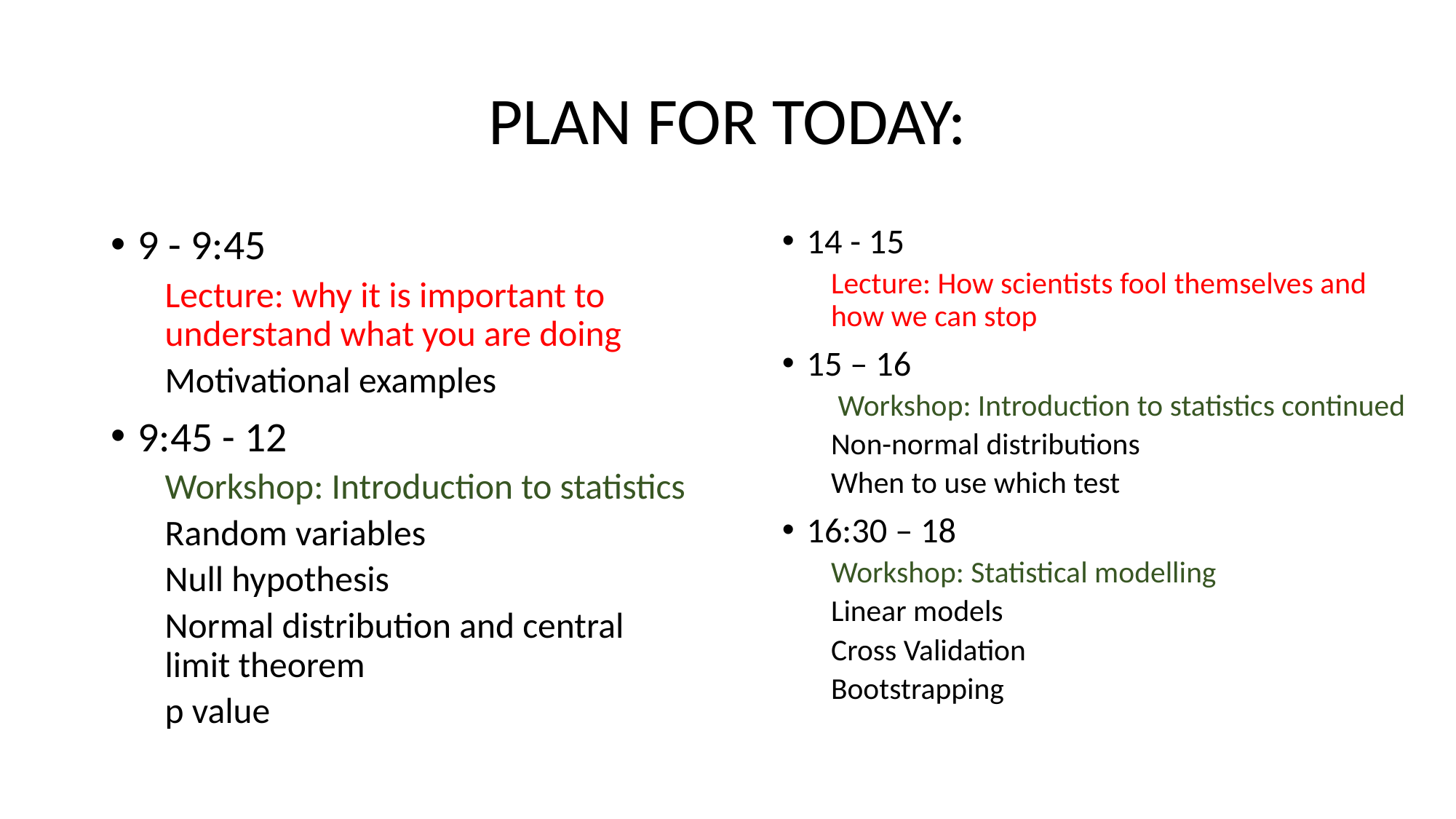

# PLAN FOR TODAY:
9 - 9:45
Lecture: why it is important to understand what you are doing
Motivational examples
9:45 - 12
Workshop: Introduction to statistics
	Random variables
	Null hypothesis
	Normal distribution and central 		limit theorem
	p value

14 - 15
Lecture: How scientists fool themselves and how we can stop
15 – 16
 Workshop: Introduction to statistics continued
	Non-normal distributions
	When to use which test
16:30 – 18
Workshop: Statistical modelling
	Linear models
	Cross Validation
	Bootstrapping